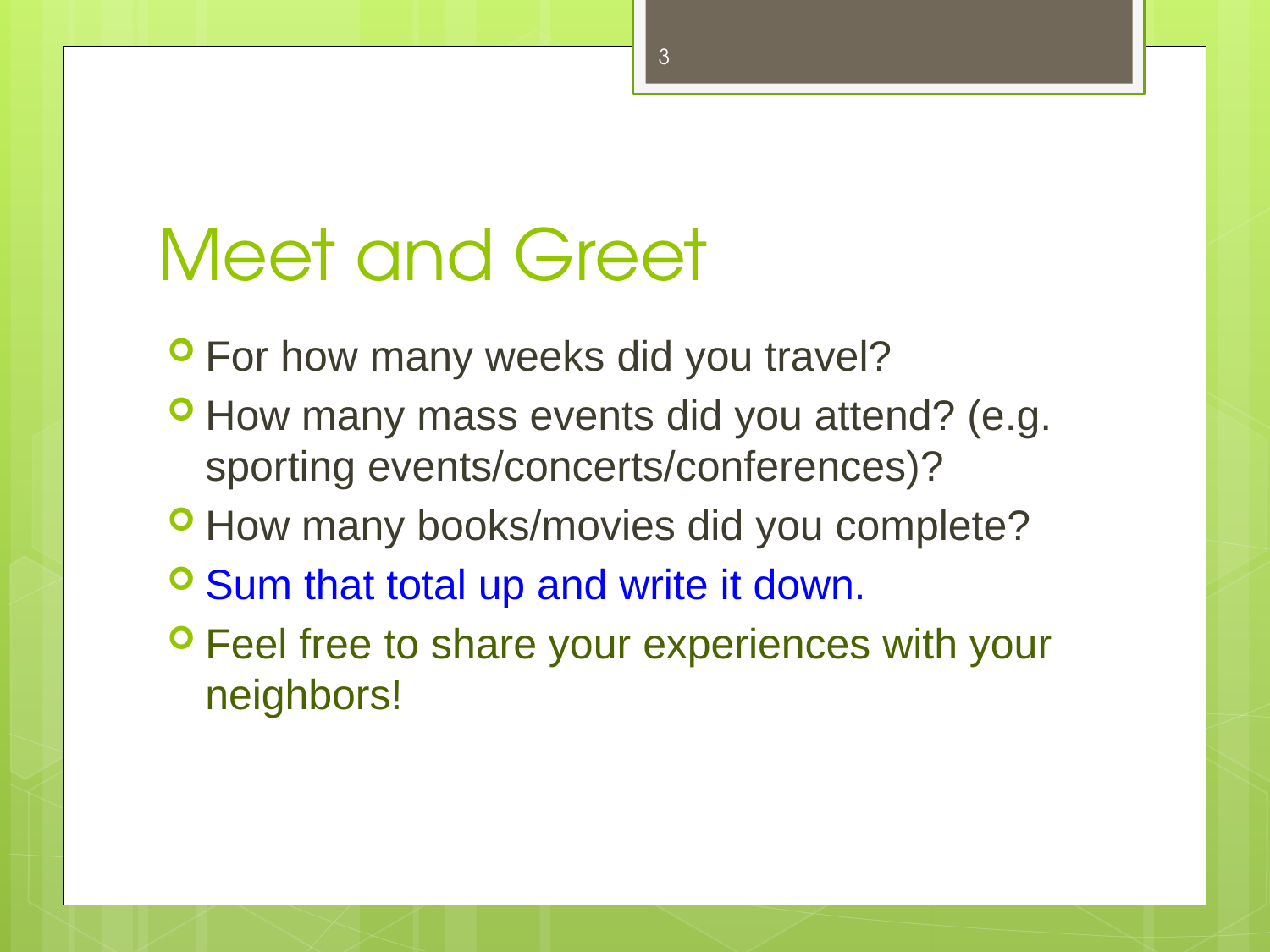

3
# Meet and Greet
For how many weeks did you travel?
How many mass events did you attend? (e.g. sporting events/concerts/conferences)?
How many books/movies did you complete?
Sum that total up and write it down.
Feel free to share your experiences with your neighbors!